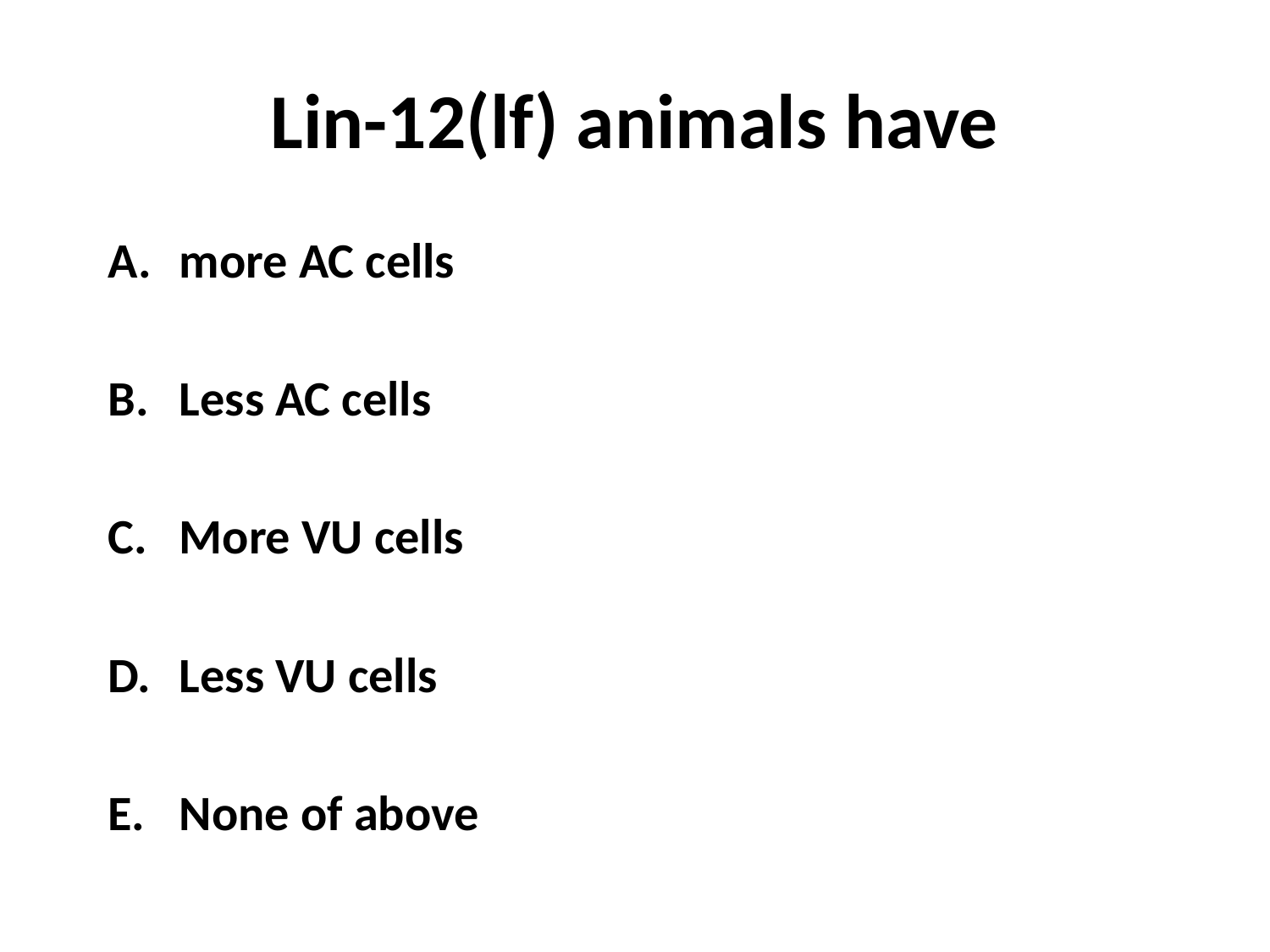

# Lin-12(lf) animals have
more AC cells

Less AC cells

More VU cells

Less VU cells

None of above